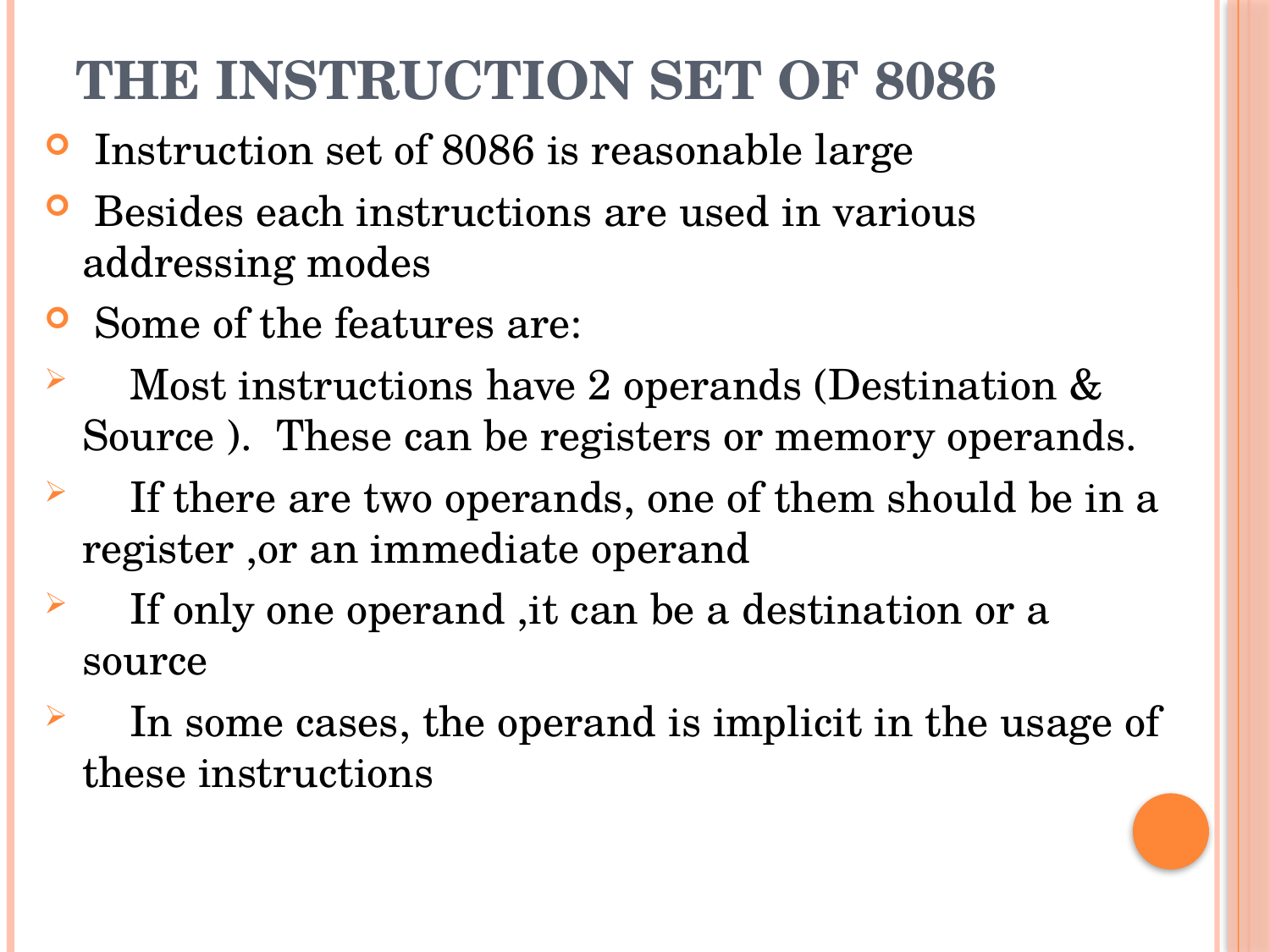

# The Instruction set of 8086
 Instruction set of 8086 is reasonable large
 Besides each instructions are used in various addressing modes
 Some of the features are:
    Most instructions have 2 operands (Destination & Source ).  These can be registers or memory operands.
    If there are two operands, one of them should be in a register ,or an immediate operand
    If only one operand ,it can be a destination or a source
    In some cases, the operand is implicit in the usage of these instructions